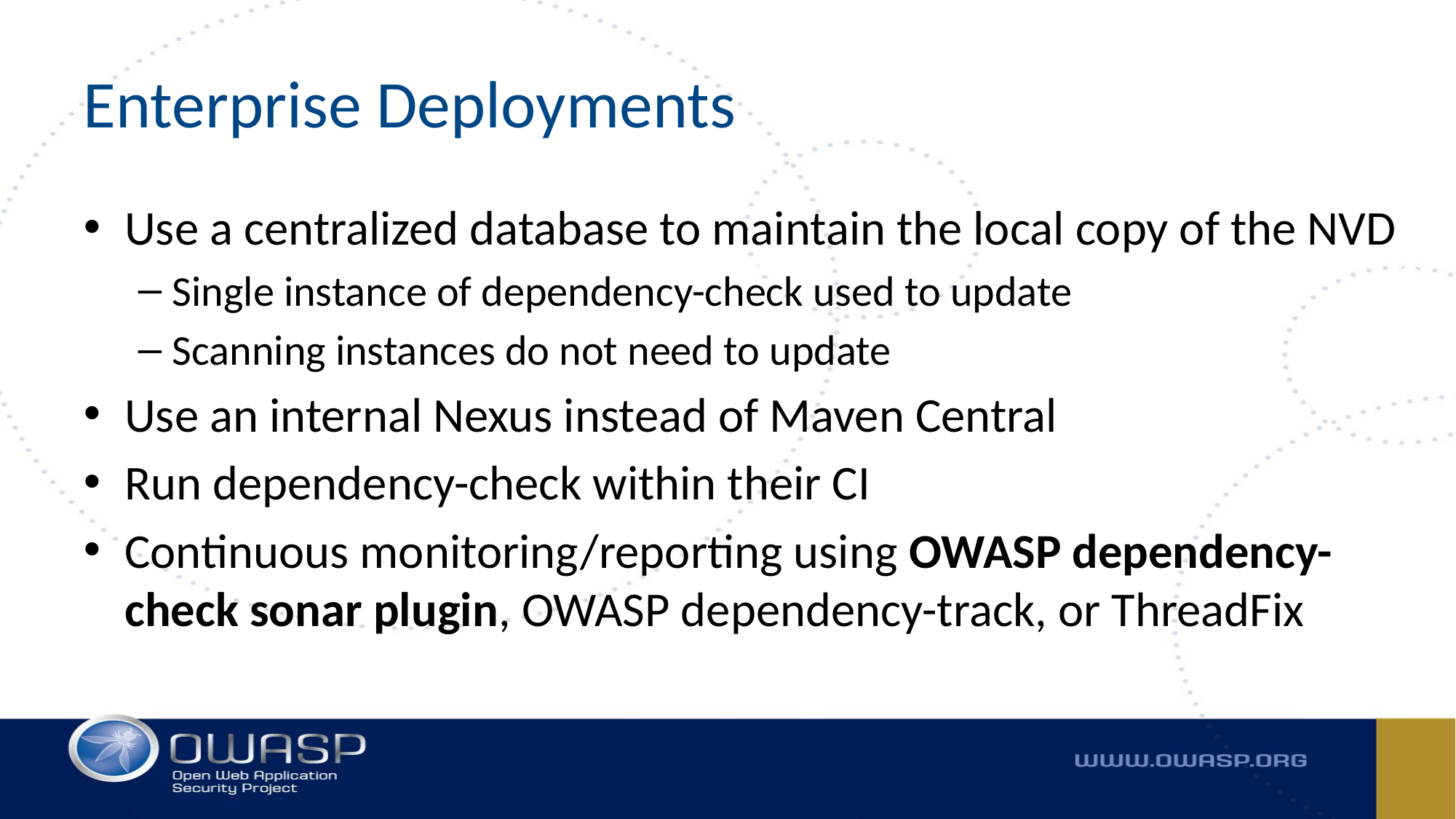

# Enterprise Deployments
Use a centralized database to maintain the local copy of the NVD
Single instance of dependency-check used to update
Scanning instances do not need to update
Use an internal Nexus instead of Maven Central
Run dependency-check within their CI
Continuous monitoring/reporting using OWASP dependency-check sonar plugin, OWASP dependency-track, or ThreadFix